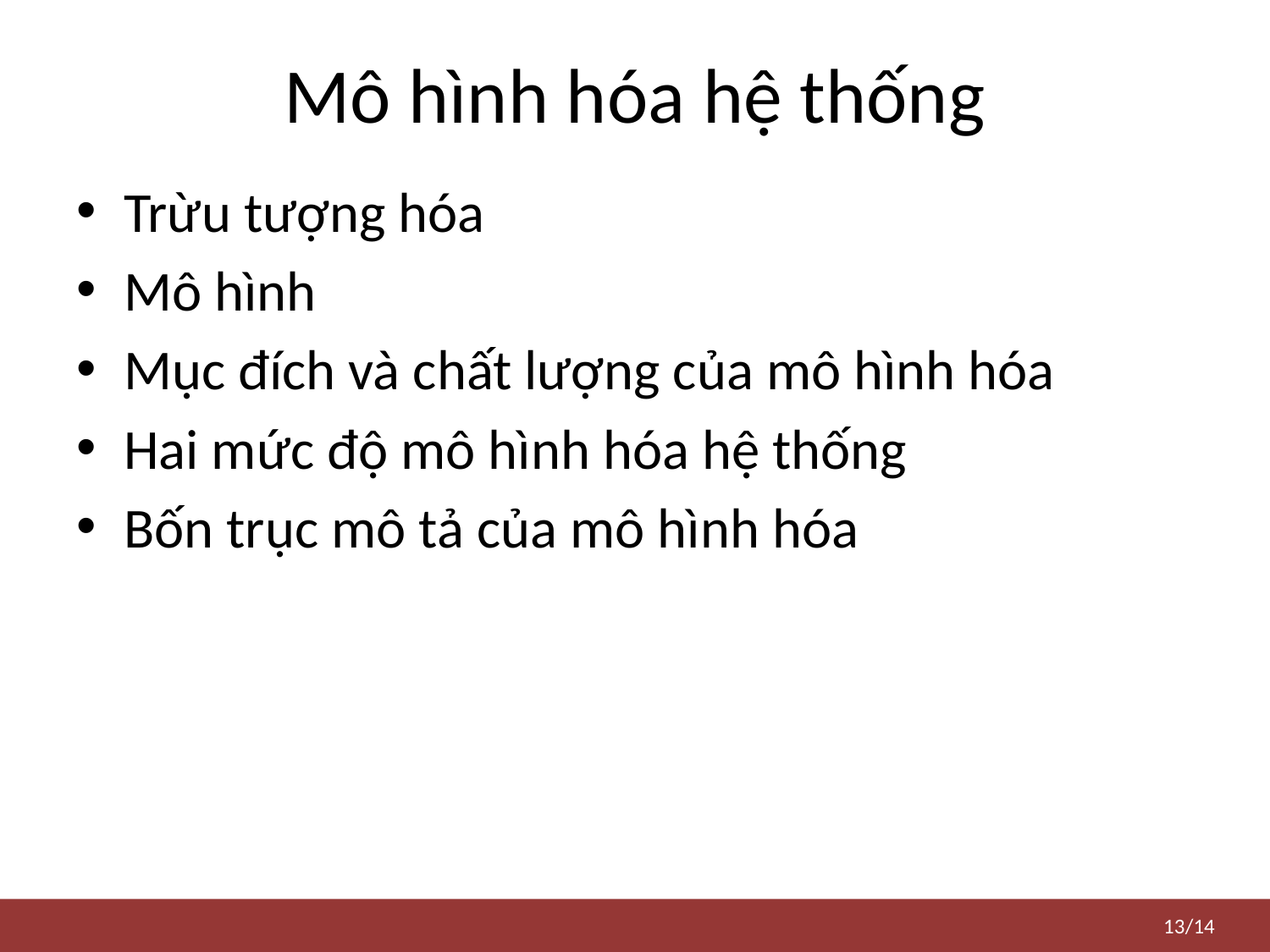

# Mô hình hóa hệ thống
Trừu tượng hóa
Mô hình
Mục đích và chất lượng của mô hình hóa
Hai mức độ mô hình hóa hệ thống
Bốn trục mô tả của mô hình hóa